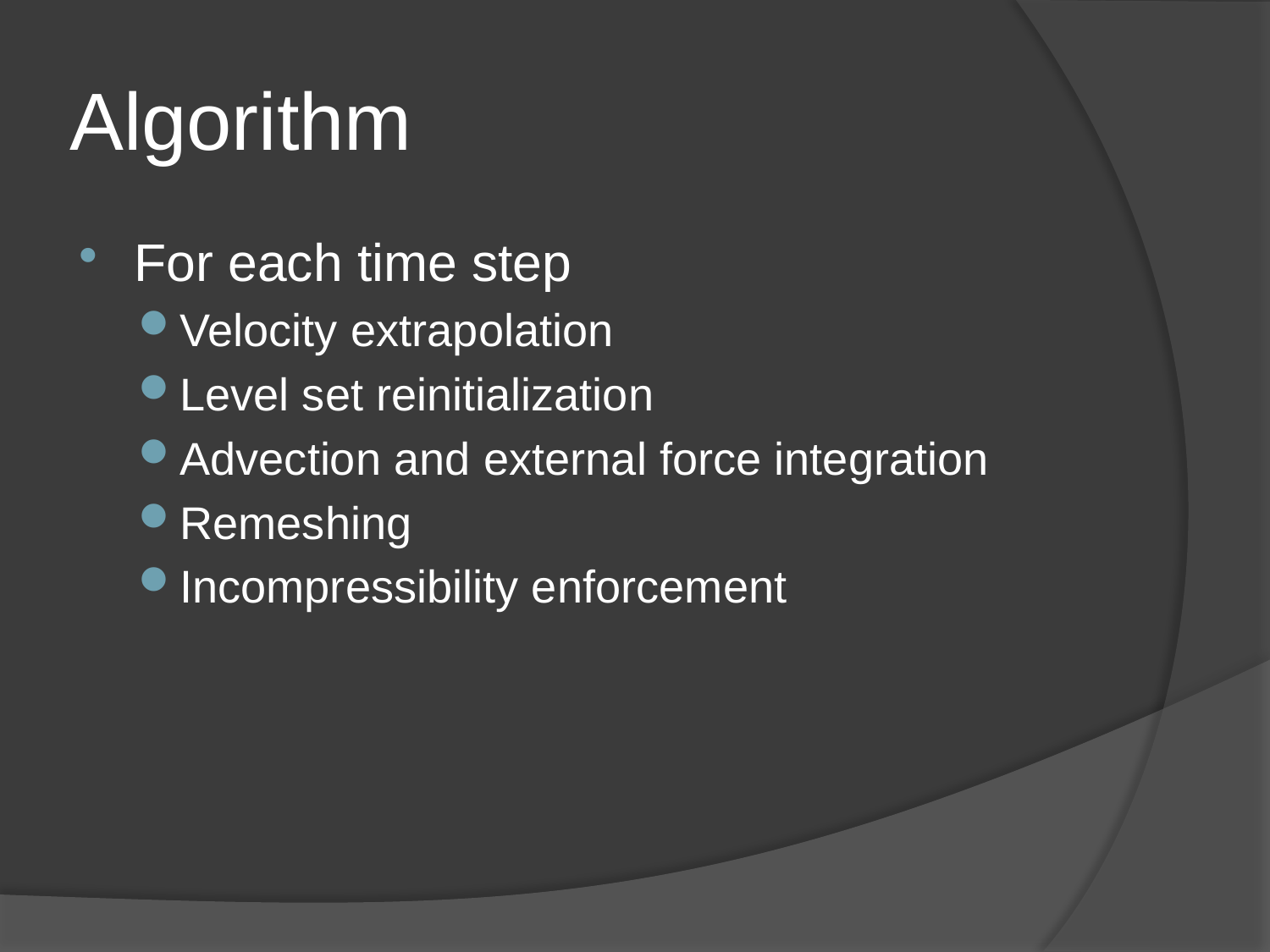

# Algorithm
For each time step
Velocity extrapolation
Level set reinitialization
Advection and external force integration
Remeshing
Incompressibility enforcement